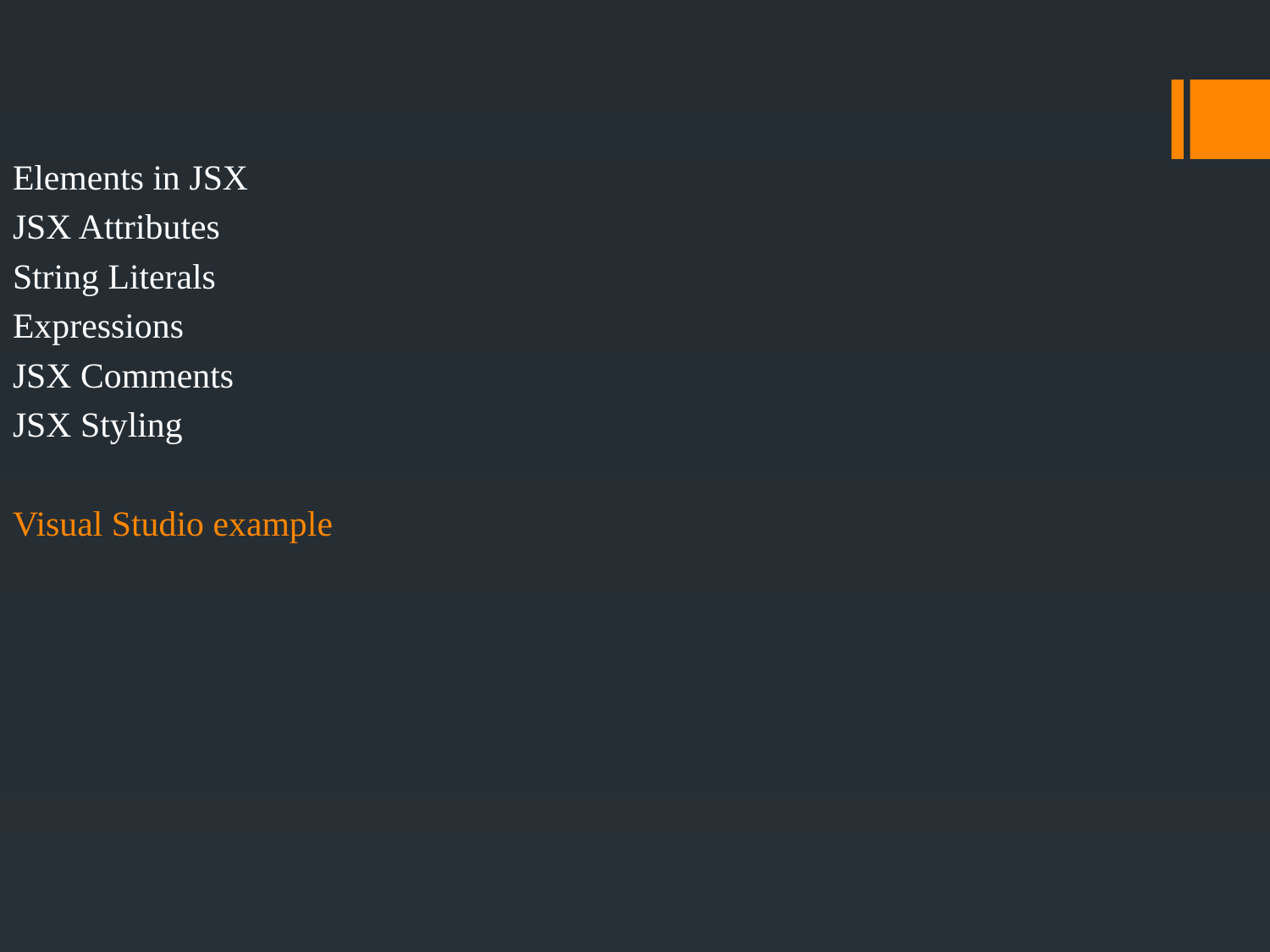

Elements in JSX
JSX Attributes
String Literals
Expressions
JSX Comments
JSX Styling

Visual Studio example